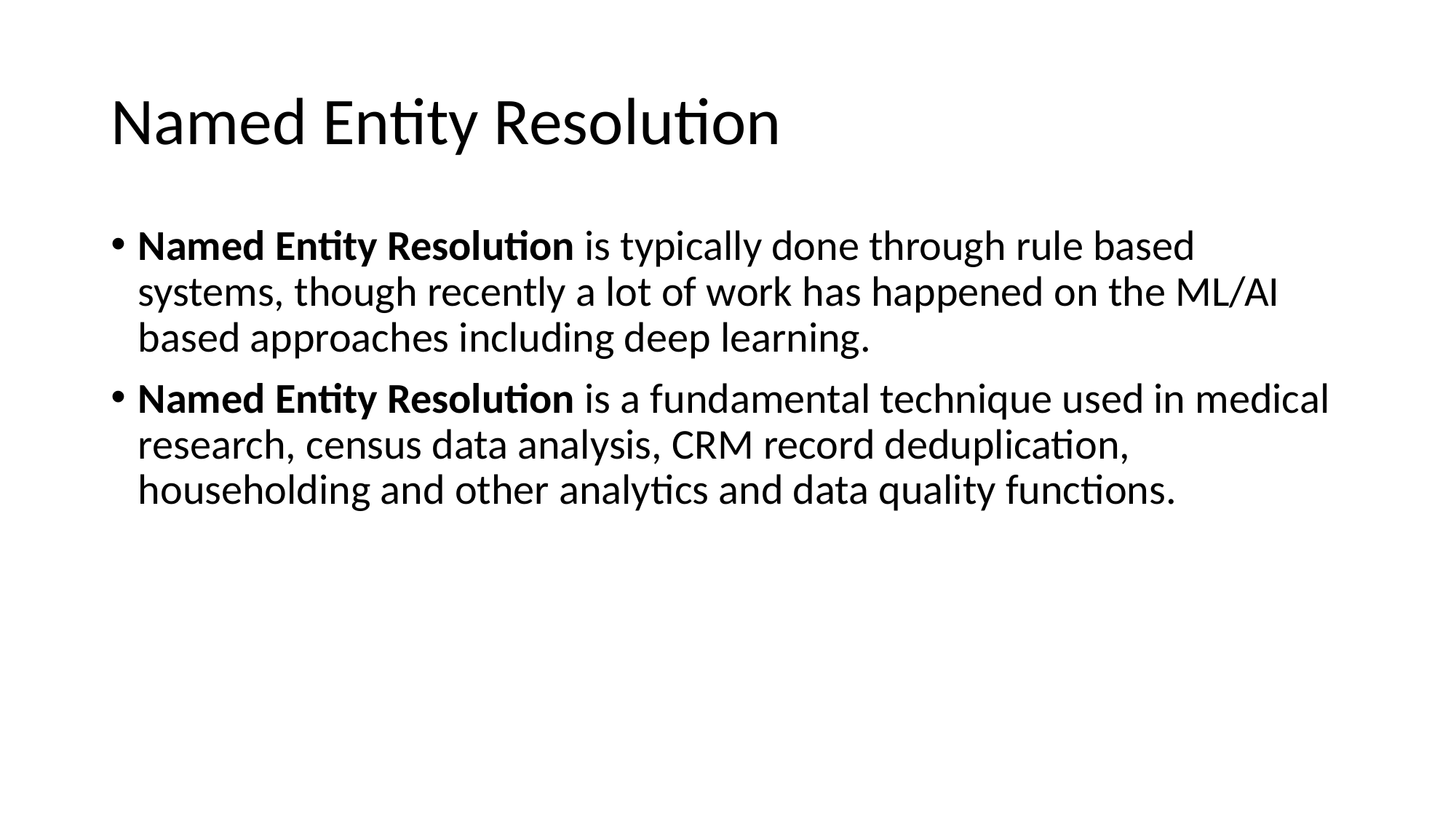

# Named Entity Resolution
Named Entity Resolution is typically done through rule based systems, though recently a lot of work has happened on the ML/AI based approaches including deep learning.
Named Entity Resolution is a fundamental technique used in medical research, census data analysis, CRM record deduplication, householding and other analytics and data quality functions.